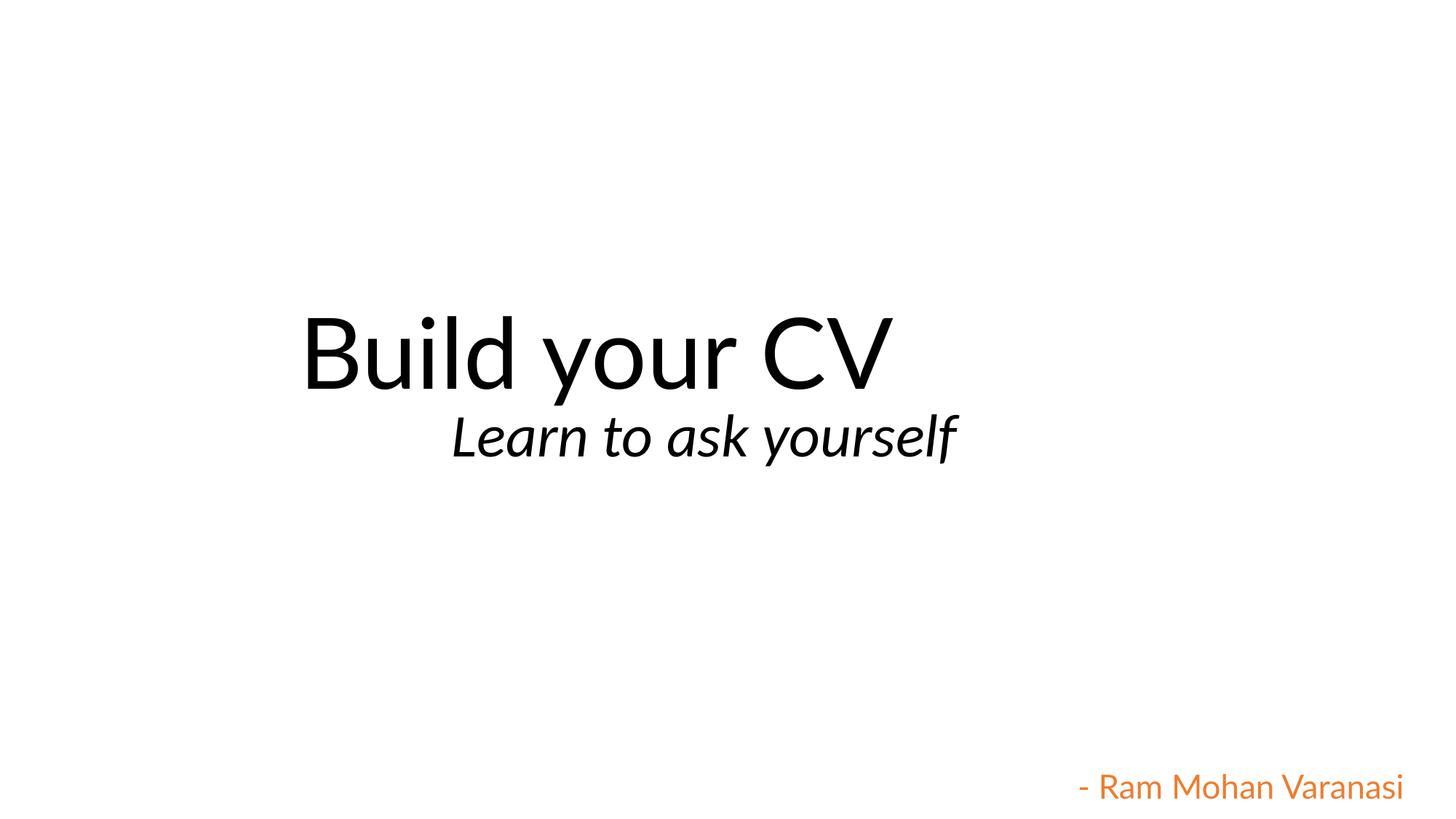

Build your CV
Learn to ask yourself
- Ram Mohan Varanasi